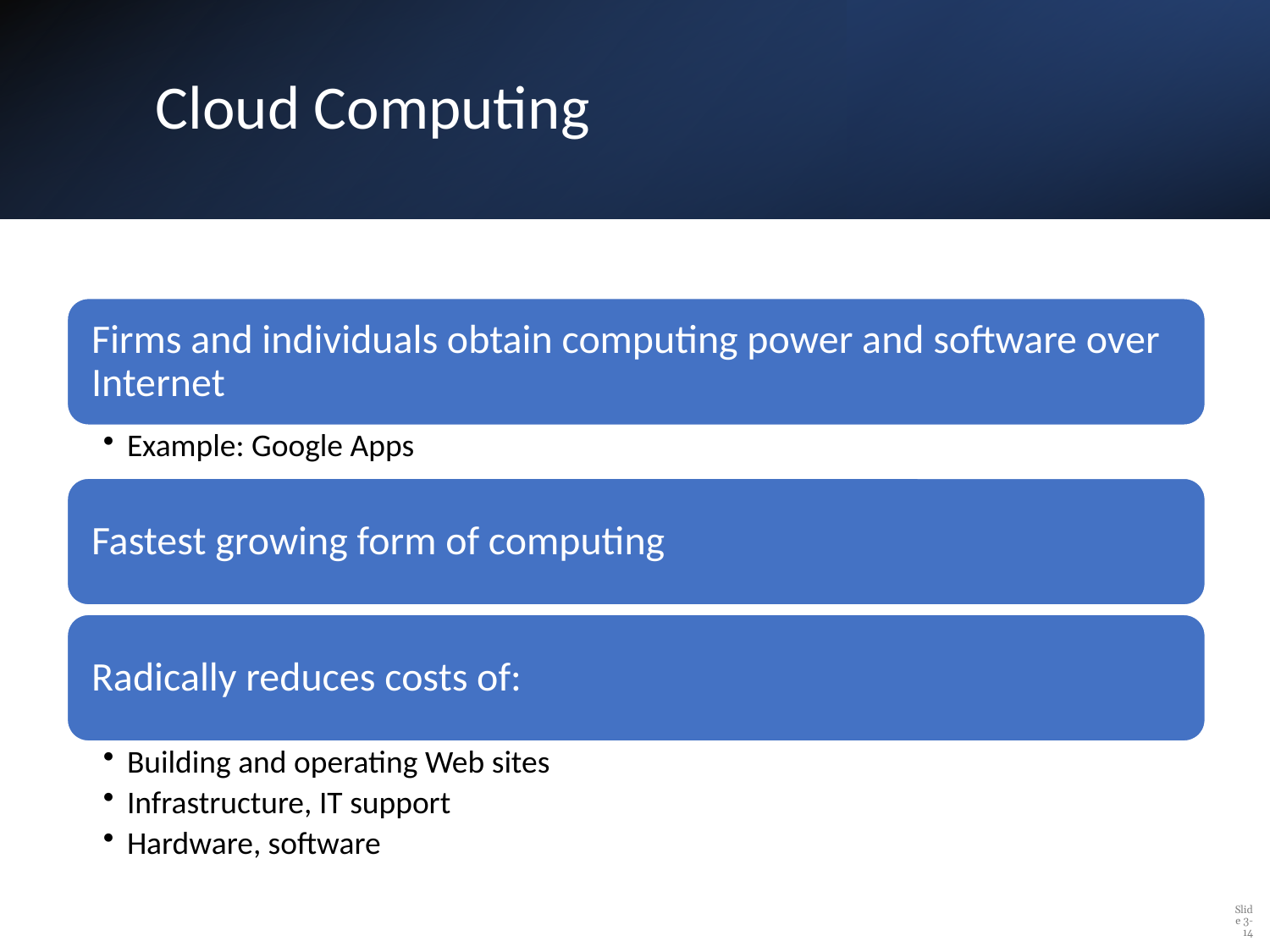

# Cloud Computing
Firms and individuals obtain computing power and software over Internet
Example: Google Apps
Fastest growing form of computing
Radically reduces costs of:
Building and operating Web sites
Infrastructure, IT support
Hardware, software
Slide 3-14